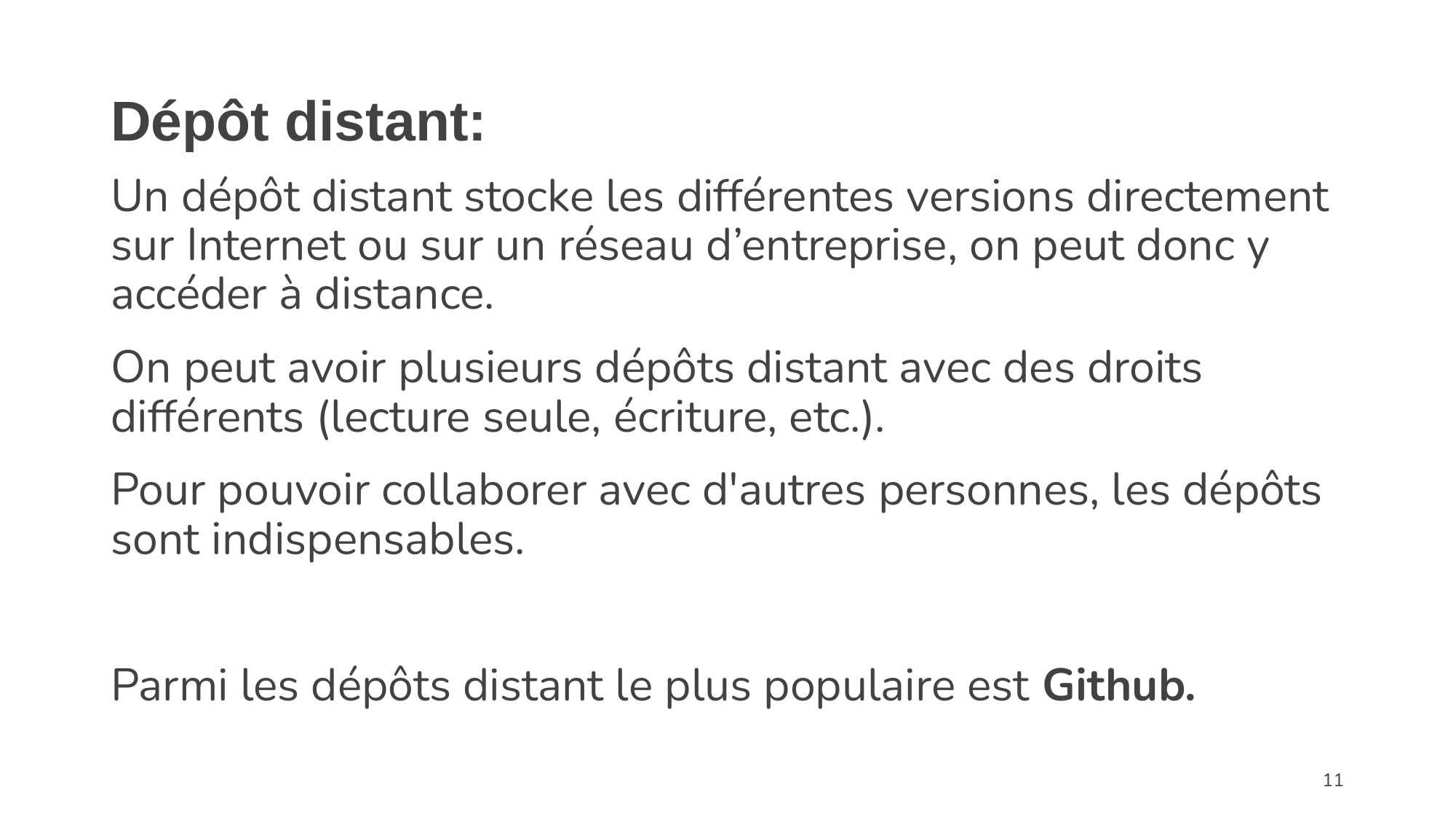

# Dépôt distant:
Un dépôt distant stocke les différentes versions directement sur Internet ou sur un réseau d’entreprise, on peut donc y accéder à distance.
On peut avoir plusieurs dépôts distant avec des droits différents (lecture seule, écriture, etc.).
Pour pouvoir collaborer avec d'autres personnes, les dépôts sont indispensables.

Parmi les dépôts distant le plus populaire est Github.
11